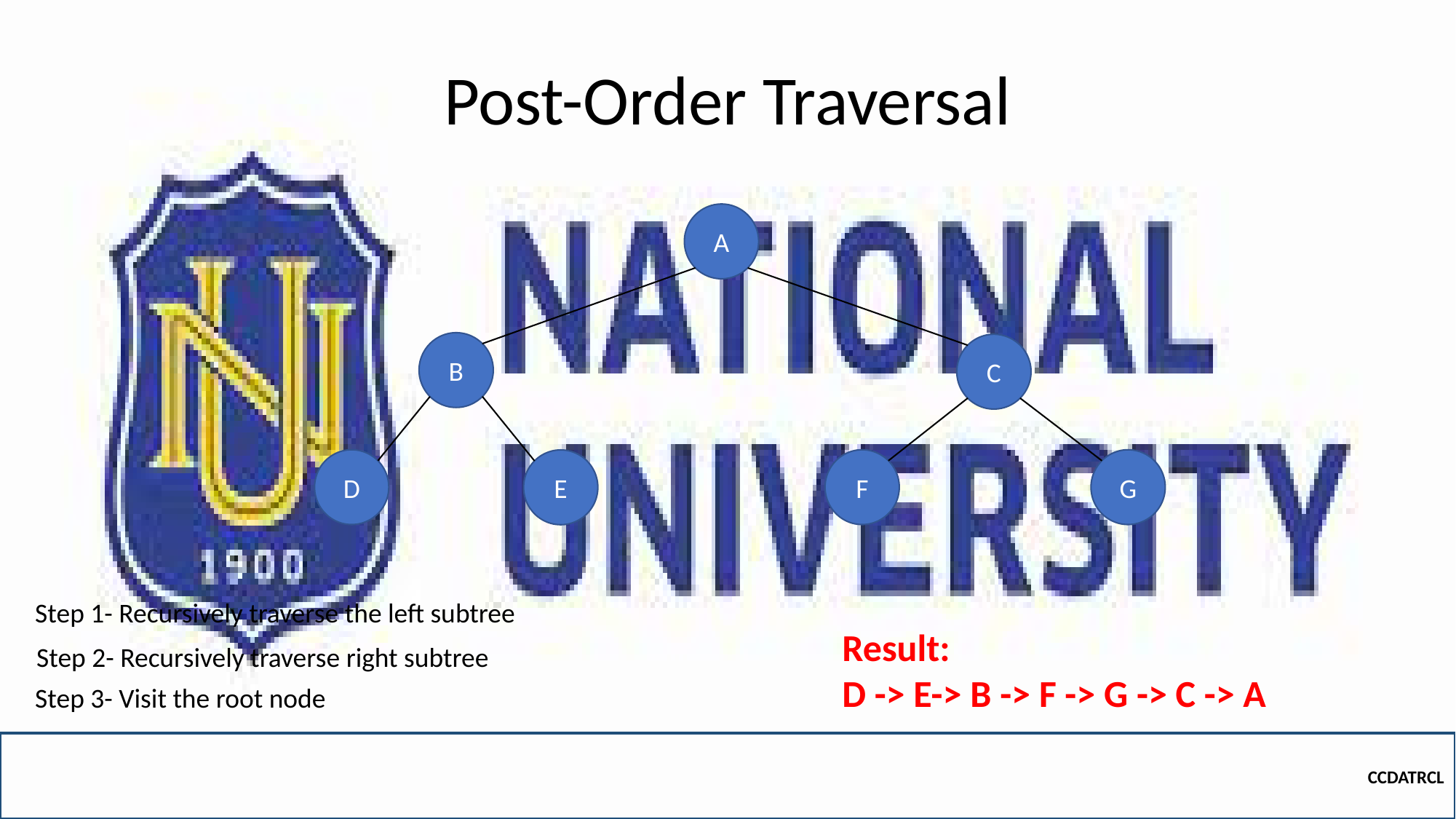

# Post-Order Traversal

A
B
C
D
F
G
E
Step 1- Recursively traverse the left subtree
Result:
D -> E-> B -> F -> G -> C -> A
Step 2- Recursively traverse right subtree
Step 3- Visit the root node
CCDATRCL